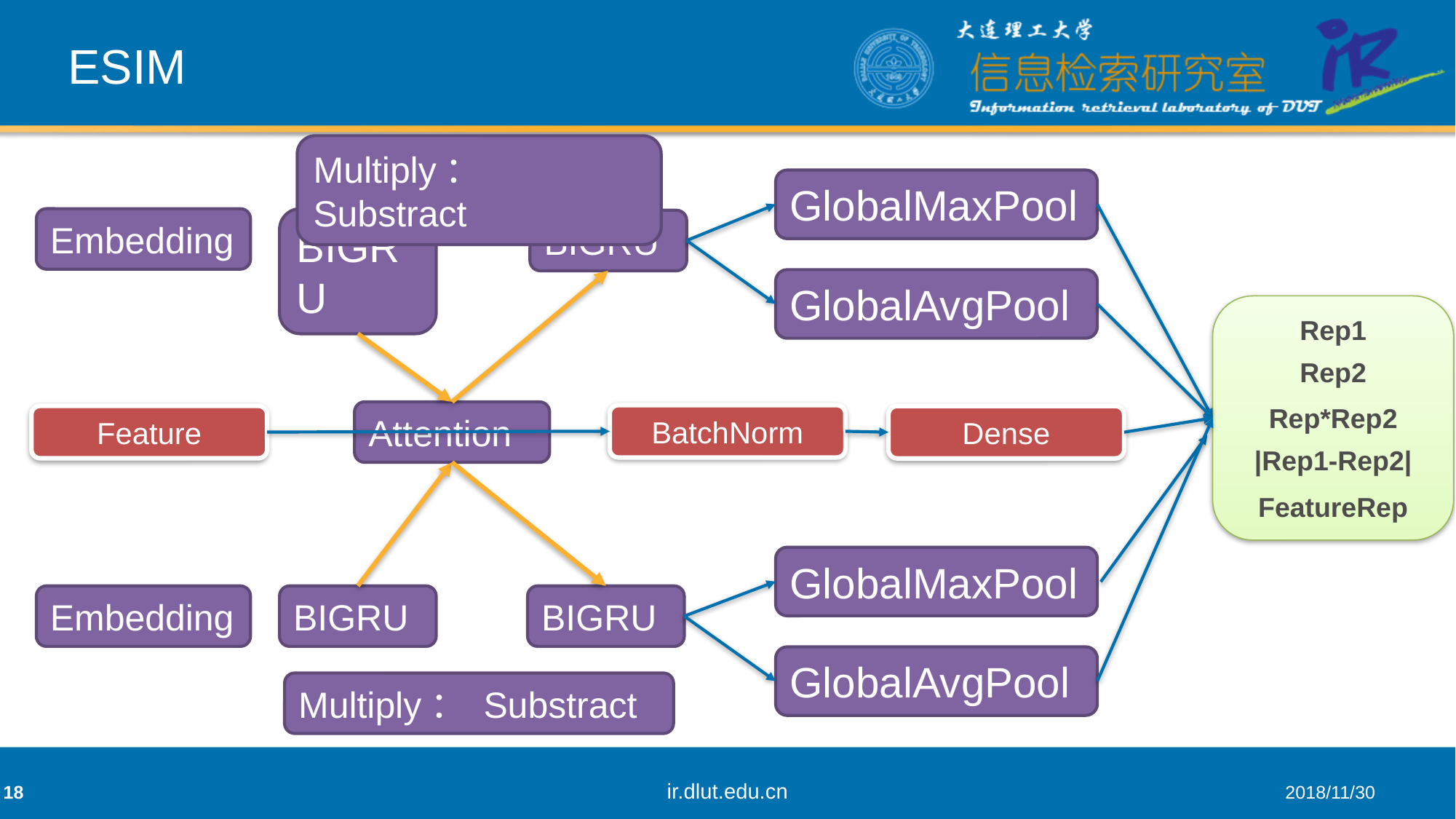

# ESIM
Multiply： Substract
GlobalMaxPool
Embedding
BIGRU
BIGRU
GlobalAvgPool
Rep1
Rep2
Rep*Rep2
|Rep1-Rep2|
FeatureRep
Attention
BatchNorm
Feature
Dense
GlobalMaxPool
Embedding
BIGRU
BIGRU
GlobalAvgPool
Multiply： Substract